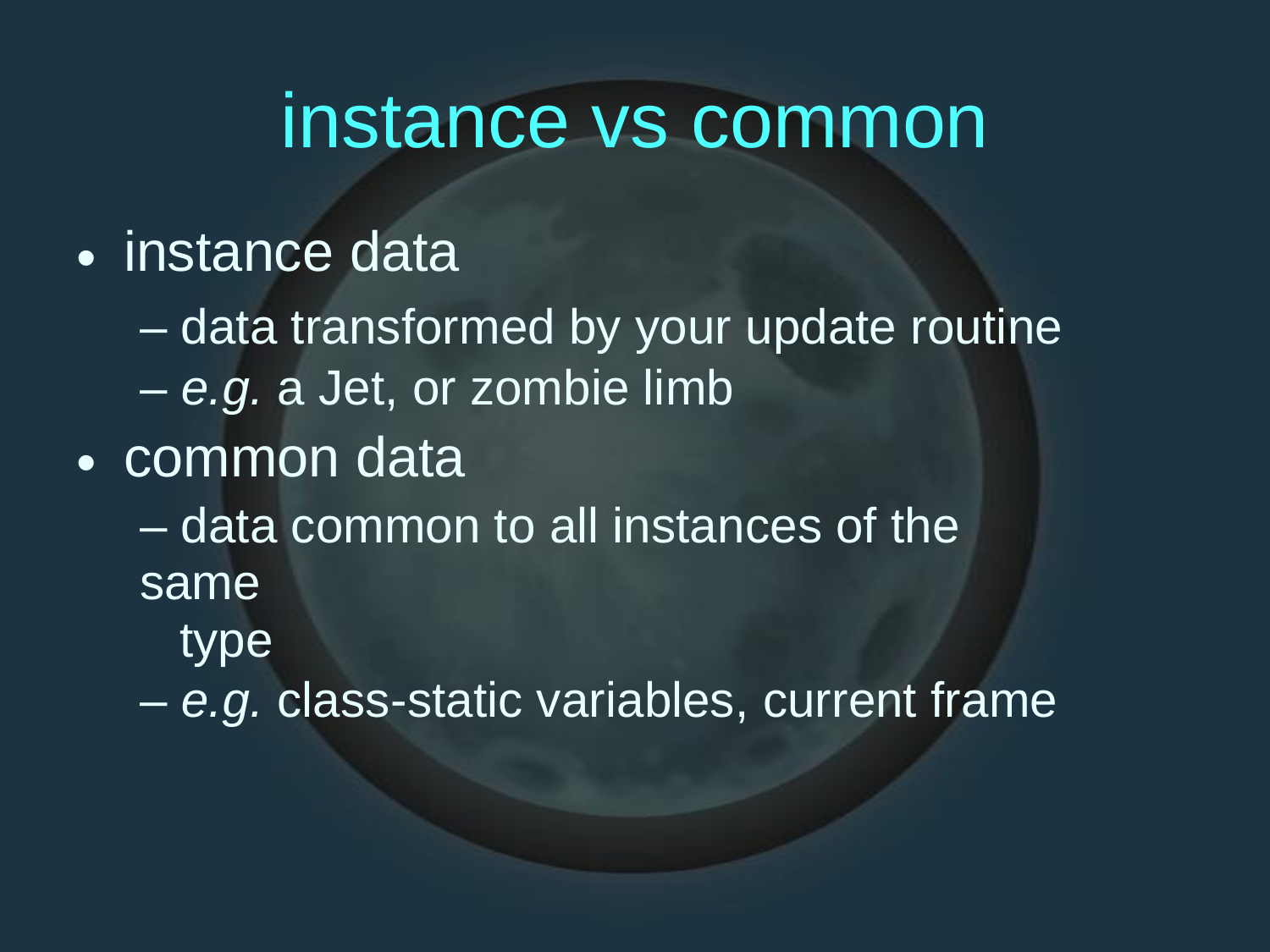

instance
instance data
vs
common
•
– data transformed by your update routine
– e.g. a Jet, or zombie limb
common data
– data common to all instances of the same
type
– e.g. class-static variables, current frame
•